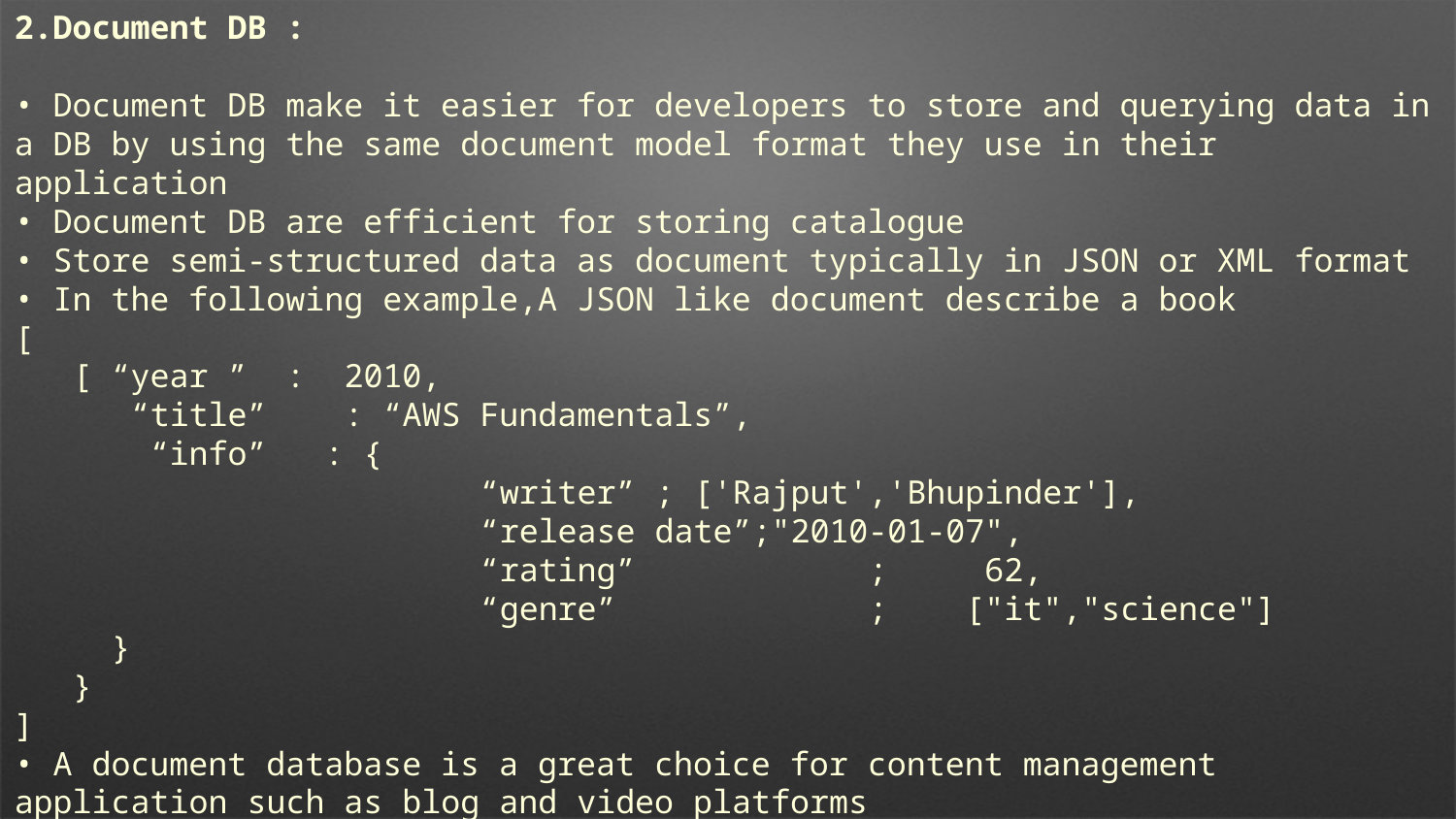

2.Document DB :

• Document DB make it easier for developers to store and querying data in a DB by using the same document model format they use in their application
• Document DB are efficient for storing catalogue
• Store semi-structured data as document typically in JSON or XML format
• In the following example,A JSON like document describe a book
[
   [ “year ”  :  2010,
      “title”    : “AWS Fundamentals”,
       “info”   : {
                        “writer” ; ['Rajput','Bhupinder'],
                        “release date”;"2010-01-07",
                        “rating”            ;     62,
                        “genre”             ;    ["it","science"]
     }
   }
]
• A document database is a great choice for content management application such as blog and video platforms